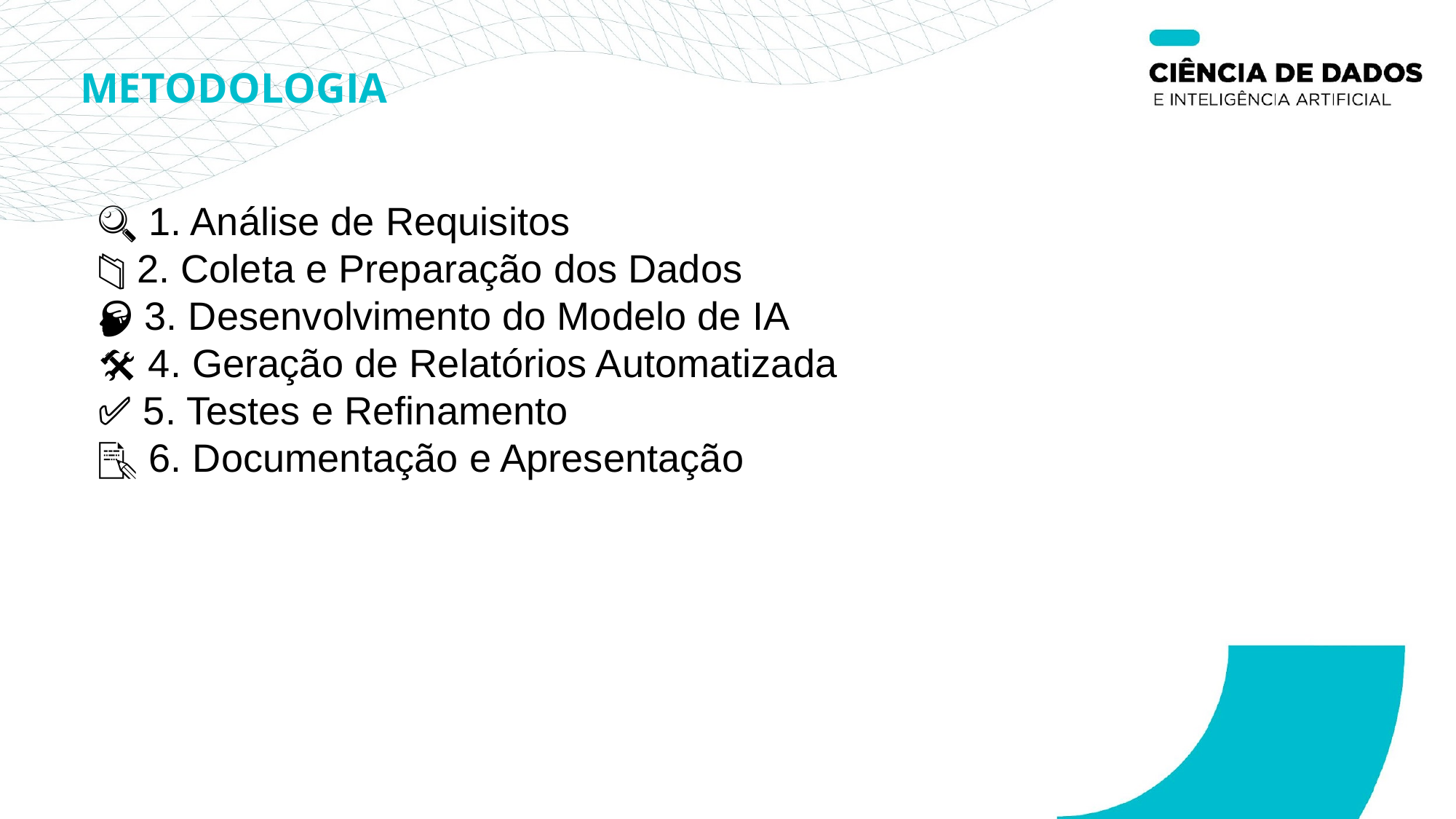

# METODOLOGIA
🔍 1. Análise de Requisitos
📁 2. Coleta e Preparação dos Dados
🧠 3. Desenvolvimento do Modelo de IA
🛠 4. Geração de Relatórios Automatizada
✅ 5. Testes e Refinamento
📝 6. Documentação e Apresentação